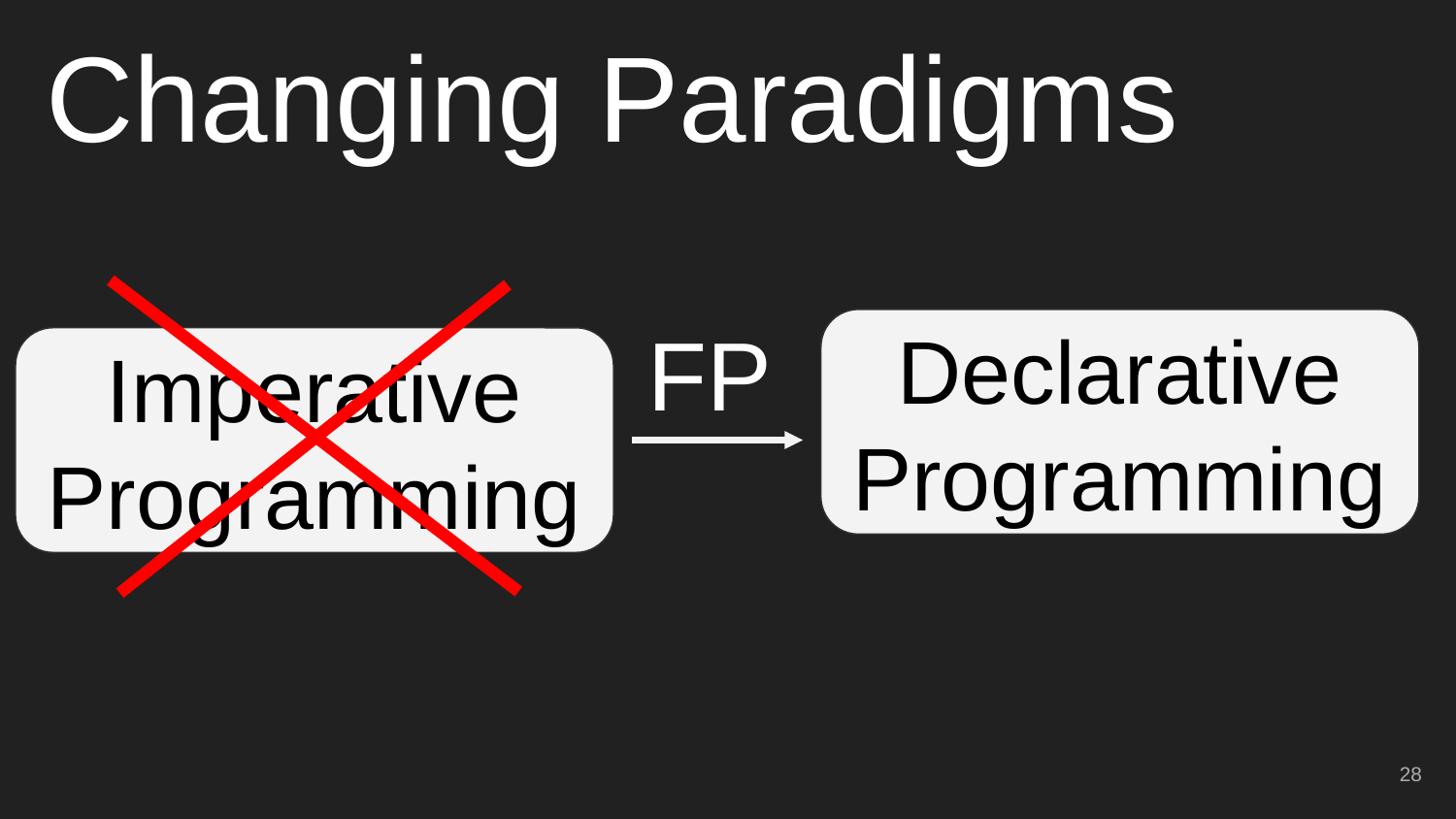

Changing Paradigms
FP
Declarative Programming
Imperative Programming
28
# Changing Paradigms